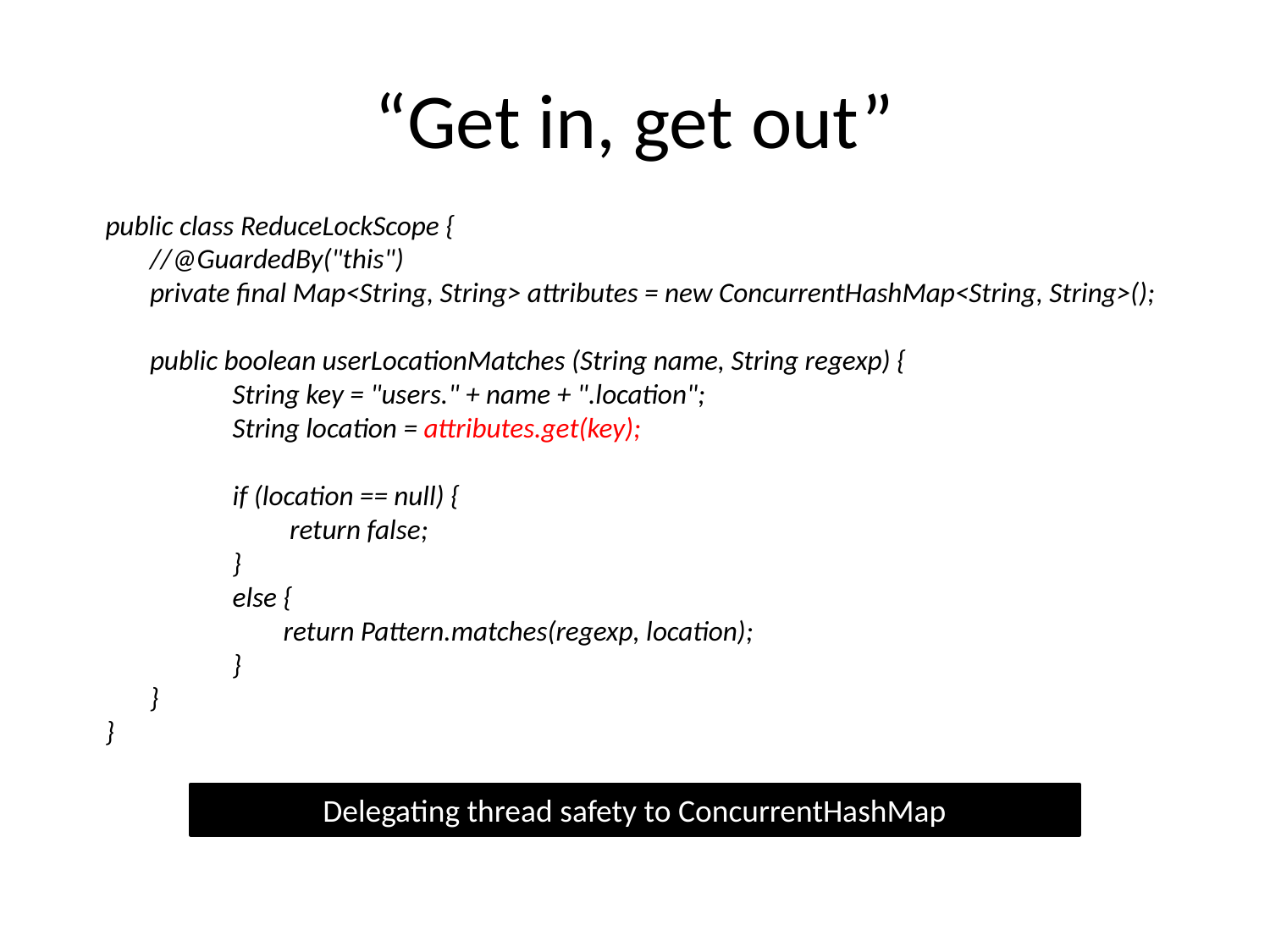

# “Get in, get out”
public class ReduceLockScope {
       //@GuardedBy("this")
       private final Map<String, String> attributes = new ConcurrentHashMap<String, String>();

       public boolean userLocationMatches (String name, String regexp) {
	String key = "users." + name + ".location";
	String location = attributes.get(key);

	if (location == null) {
	         return false;
	}
	else {
	        return Pattern.matches(regexp, location);
	}
       }
}
Delegating thread safety to ConcurrentHashMap